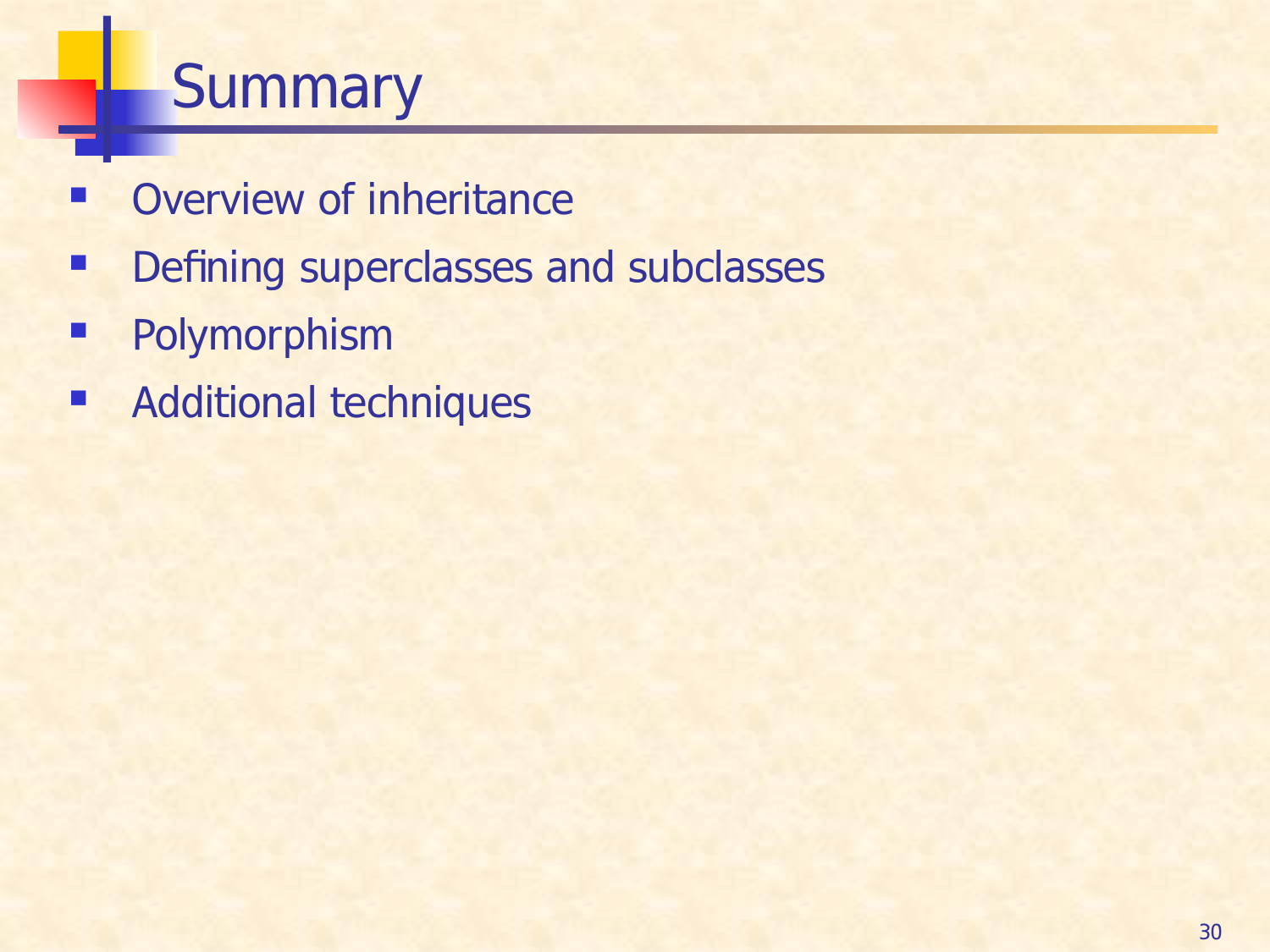

# Summary
Overview of inheritance
Defining superclasses and subclasses
Polymorphism
Additional techniques
30